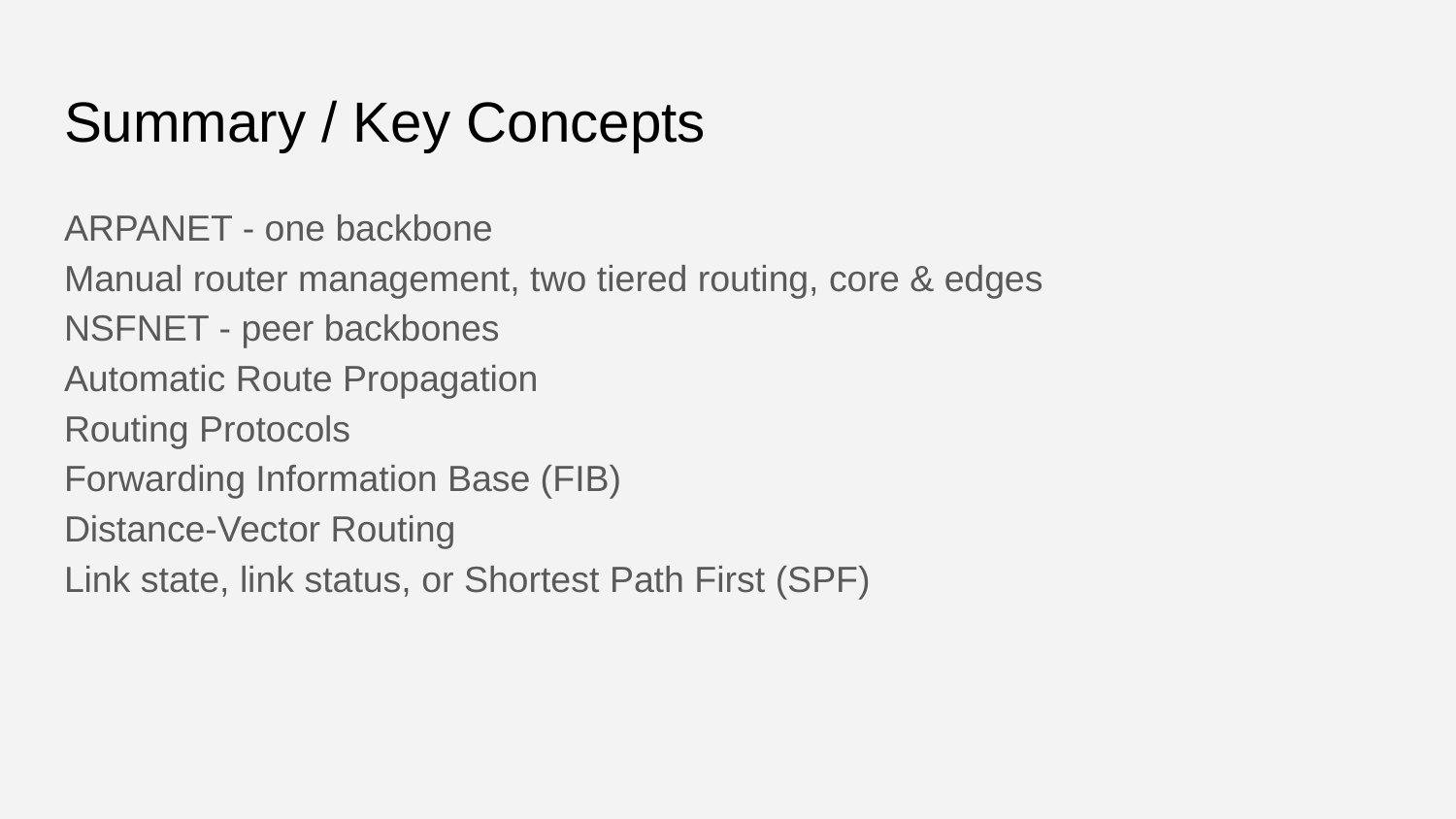

# Summary / Key Concepts
ARPANET - one backbone
Manual router management, two tiered routing, core & edges
NSFNET - peer backbones
Automatic Route Propagation
Routing Protocols
Forwarding Information Base (FIB)
Distance-Vector Routing
Link state, link status, or Shortest Path First (SPF)